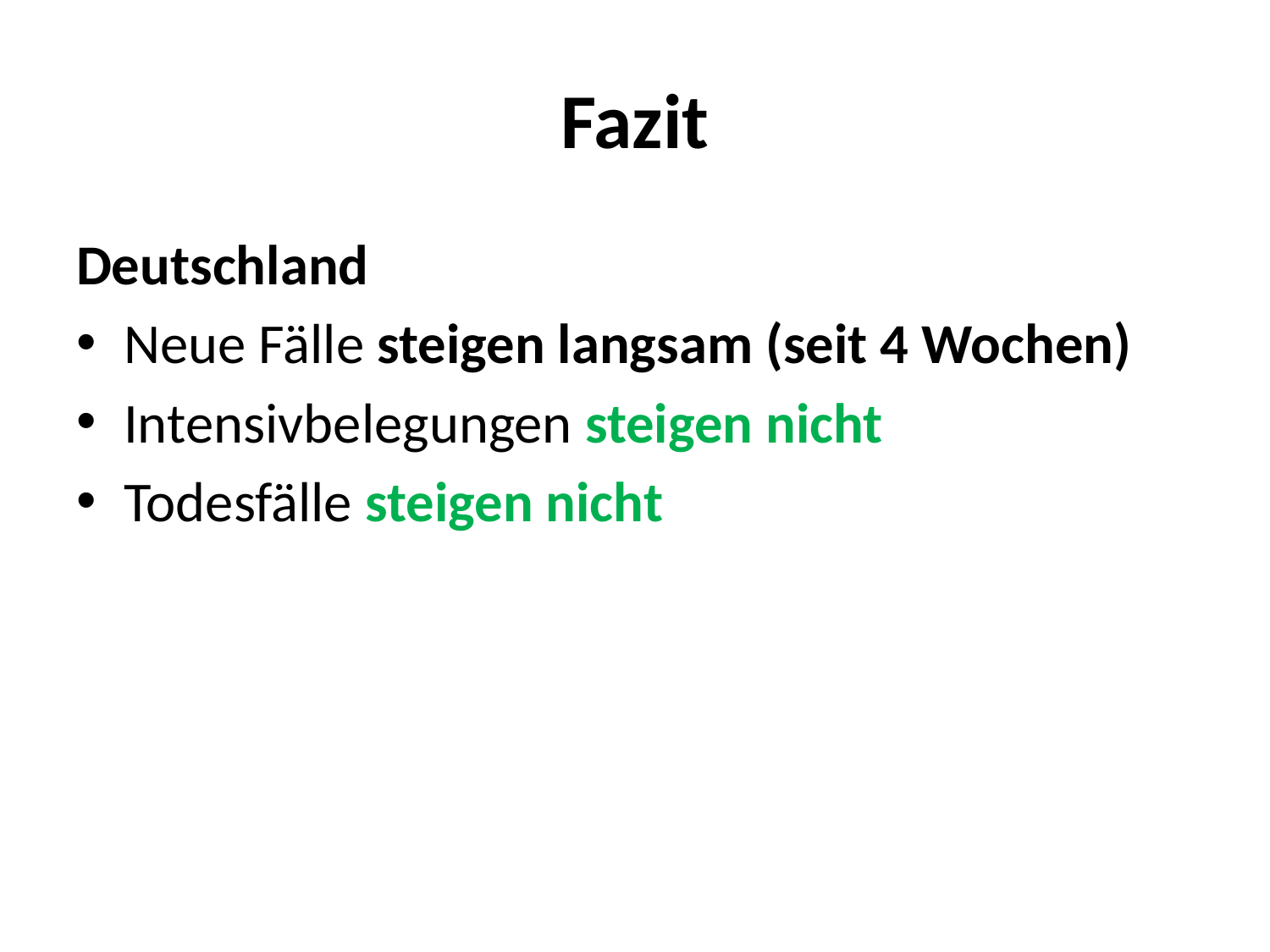

# Fazit
Deutschland
Neue Fälle steigen langsam (seit 4 Wochen)
Intensivbelegungen steigen nicht
Todesfälle steigen nicht